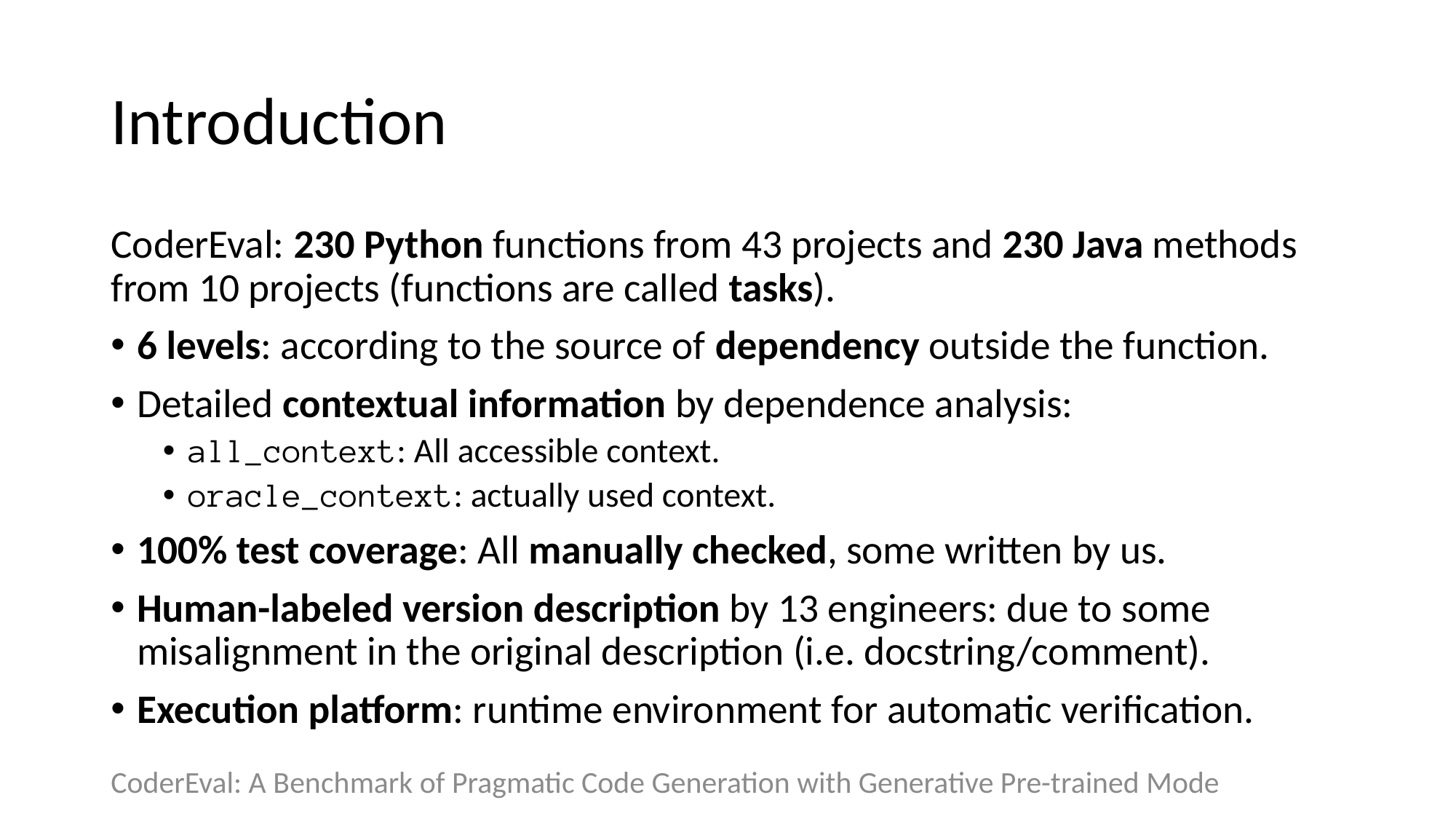

# Introduction
CoderEval: 230 Python functions from 43 projects and 230 Java methods from 10 projects (functions are called tasks).
6 levels: according to the source of dependency outside the function.
Detailed contextual information by dependence analysis:
all_context: All accessible context.
oracle_context: actually used context.
100% test coverage: All manually checked, some written by us.
Human-labeled version description by 13 engineers: due to some misalignment in the original description (i.e. docstring/comment).
Execution platform: runtime environment for automatic verification.
CoderEval: A Benchmark of Pragmatic Code Generation with Generative Pre-trained Mode